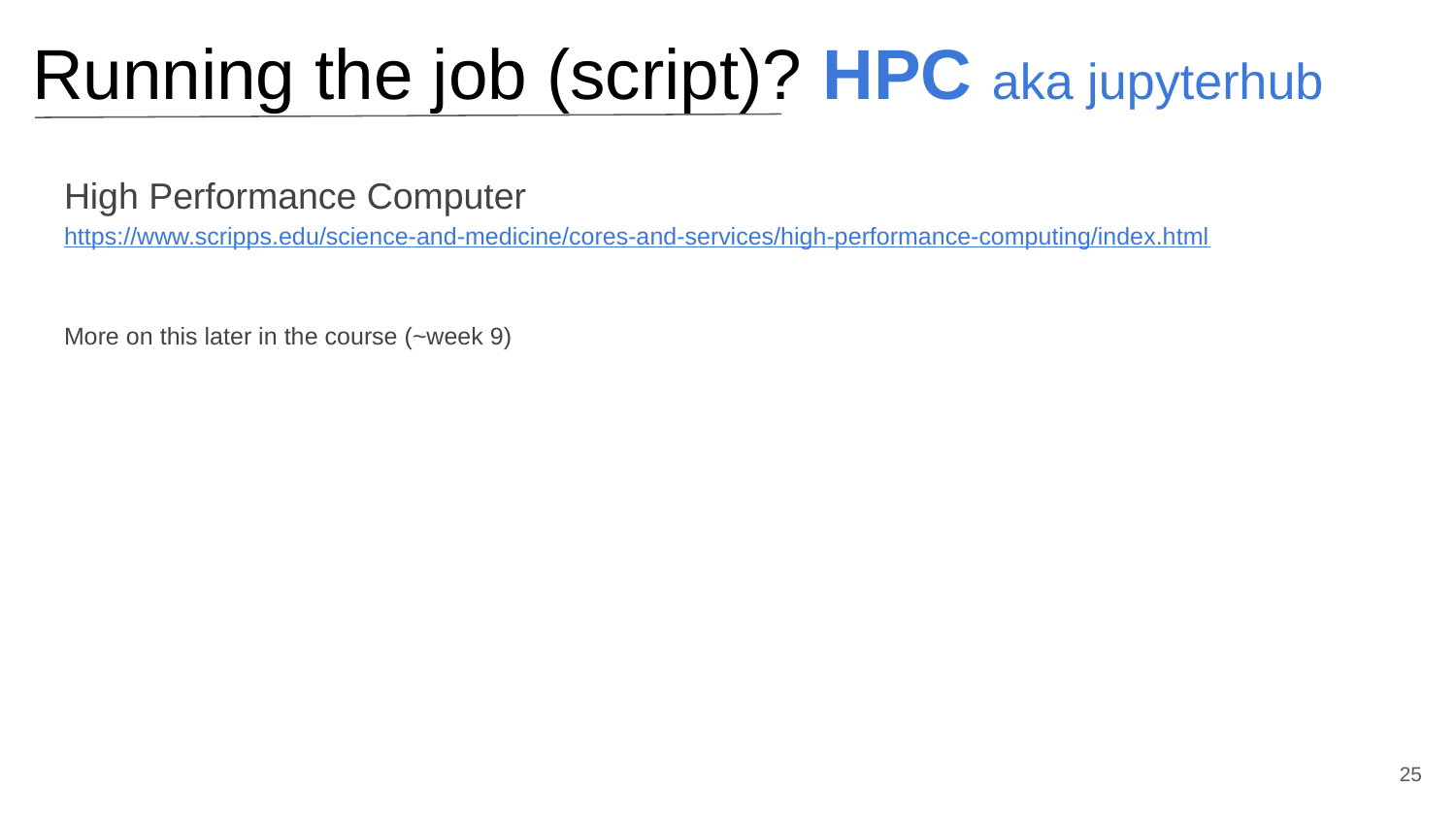

# Running the job (script)? HPC aka jupyterhub
High Performance Computer
https://www.scripps.edu/science-and-medicine/cores-and-services/high-performance-computing/index.html

More on this later in the course (~week 9)

25